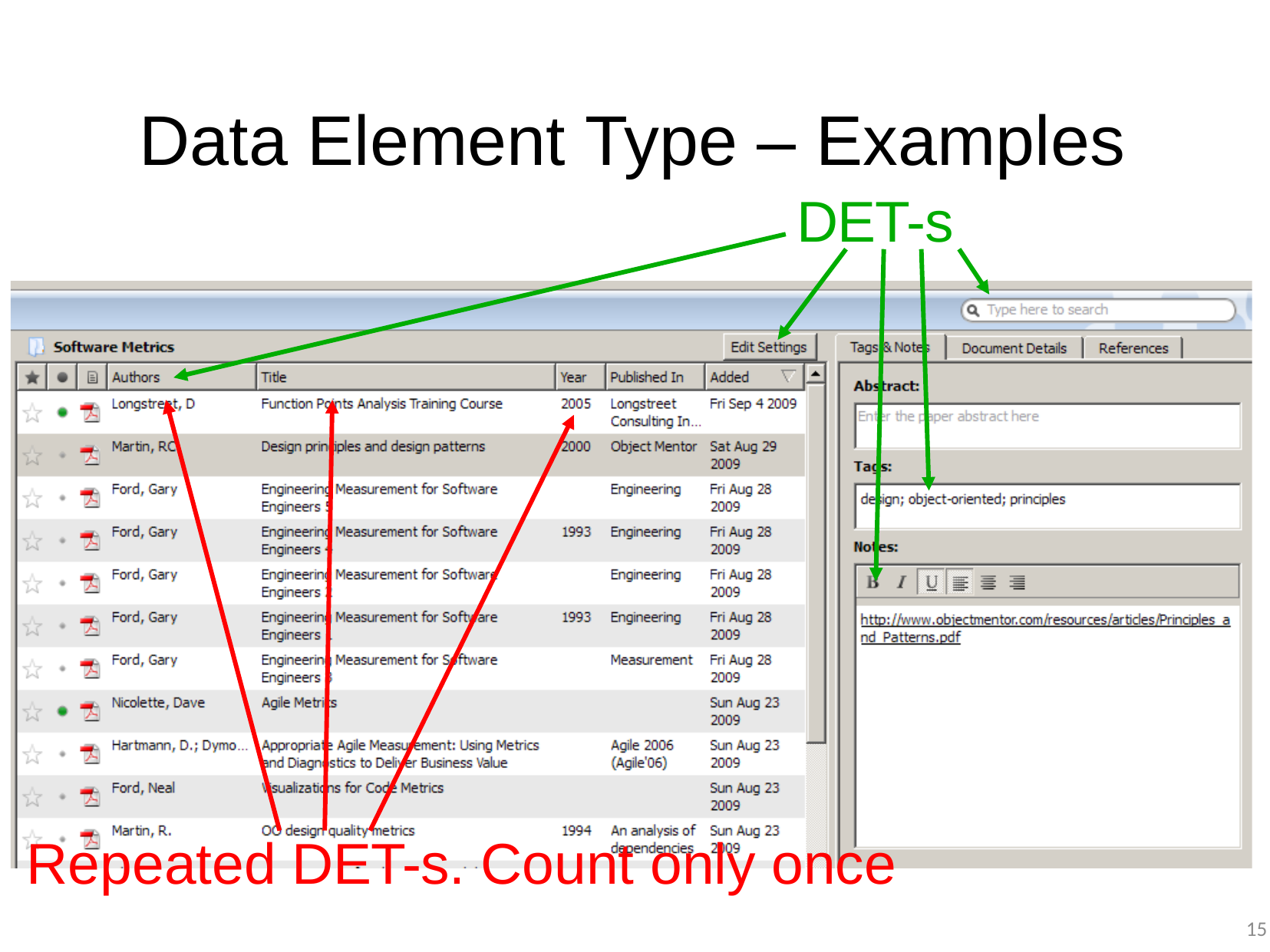

Data Element Type – Examples
DET-s

Repeated DET-s. Count only once
15